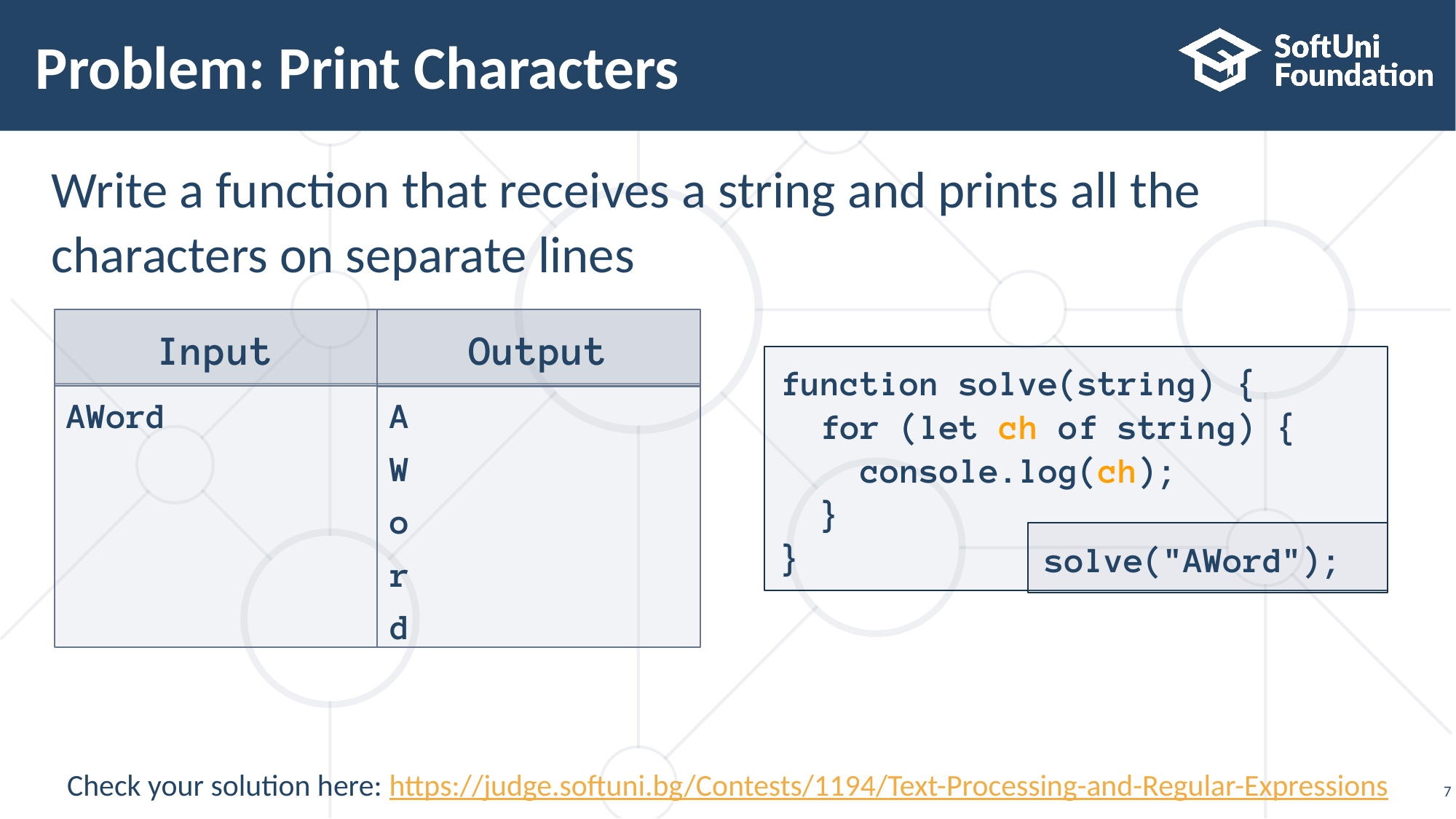

# Problem: Print Characters
Write a function that receives a string and prints all the
characters on separate lines
Input
Output
A
W
o
r
d

AWord
function solve(string) {
  for (let ch of string) {
    console.log(ch);
  }
}
solve("AWord");
Check your solution here: https://judge.softuni.bg/Contests/1194/Text-Processing-and-Regular-Expressions
7